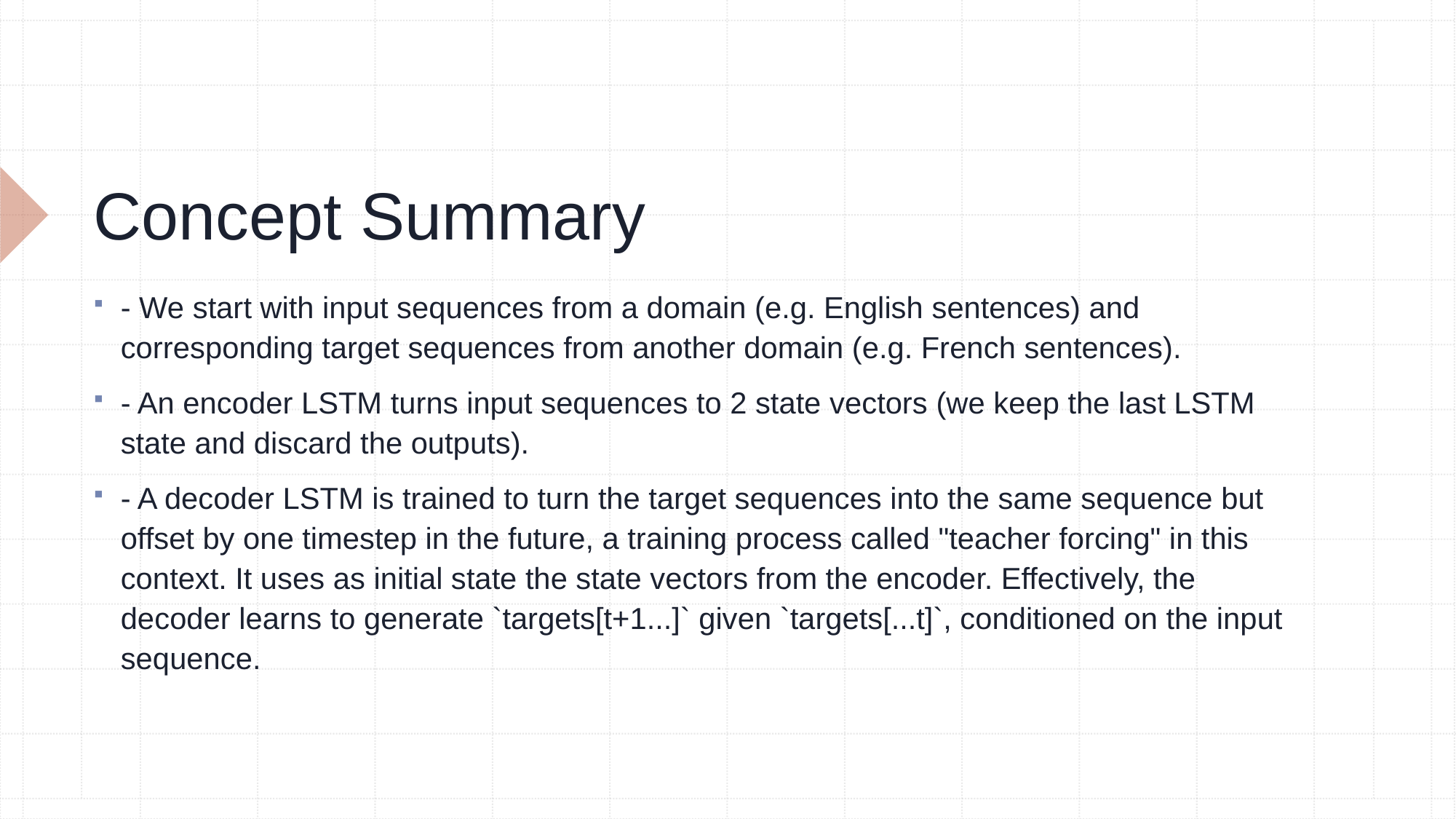

# Concept Summary
- We start with input sequences from a domain (e.g. English sentences) and corresponding target sequences from another domain (e.g. French sentences).
- An encoder LSTM turns input sequences to 2 state vectors (we keep the last LSTM state and discard the outputs).
- A decoder LSTM is trained to turn the target sequences into the same sequence but offset by one timestep in the future, a training process called "teacher forcing" in this context. It uses as initial state the state vectors from the encoder. Effectively, the decoder learns to generate `targets[t+1...]` given `targets[...t]`, conditioned on the input sequence.